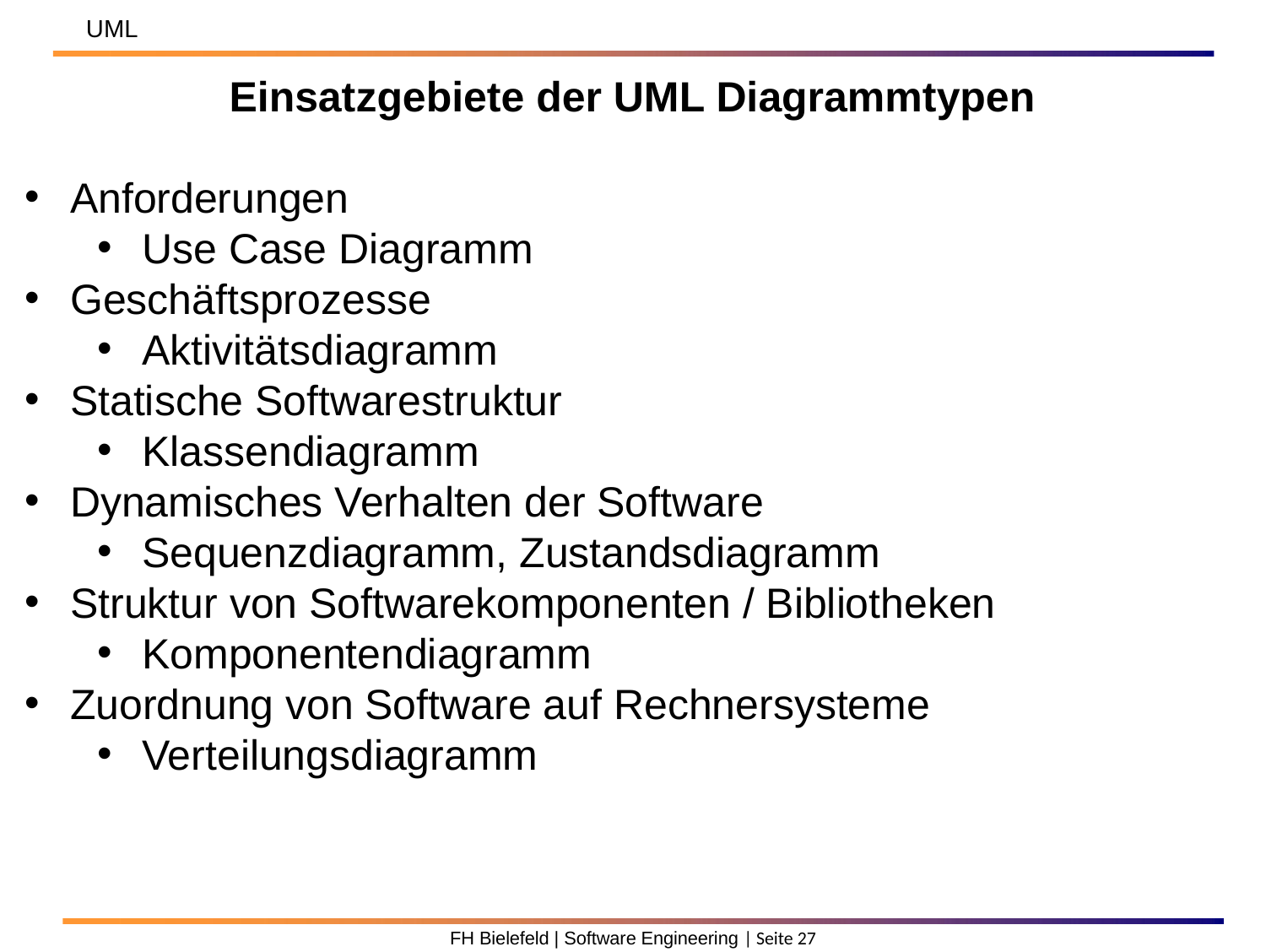

UML

Einsatzgebiete der UML Diagrammtypen

Anforderungen
Use Case Diagramm
Geschäftsprozesse
Aktivitätsdiagramm
Statische Softwarestruktur
Klassendiagramm
Dynamisches Verhalten der Software
Sequenzdiagramm, Zustandsdiagramm
Struktur von Softwarekomponenten / Bibliotheken
Komponentendiagramm
Zuordnung von Software auf Rechnersysteme
Verteilungsdiagramm